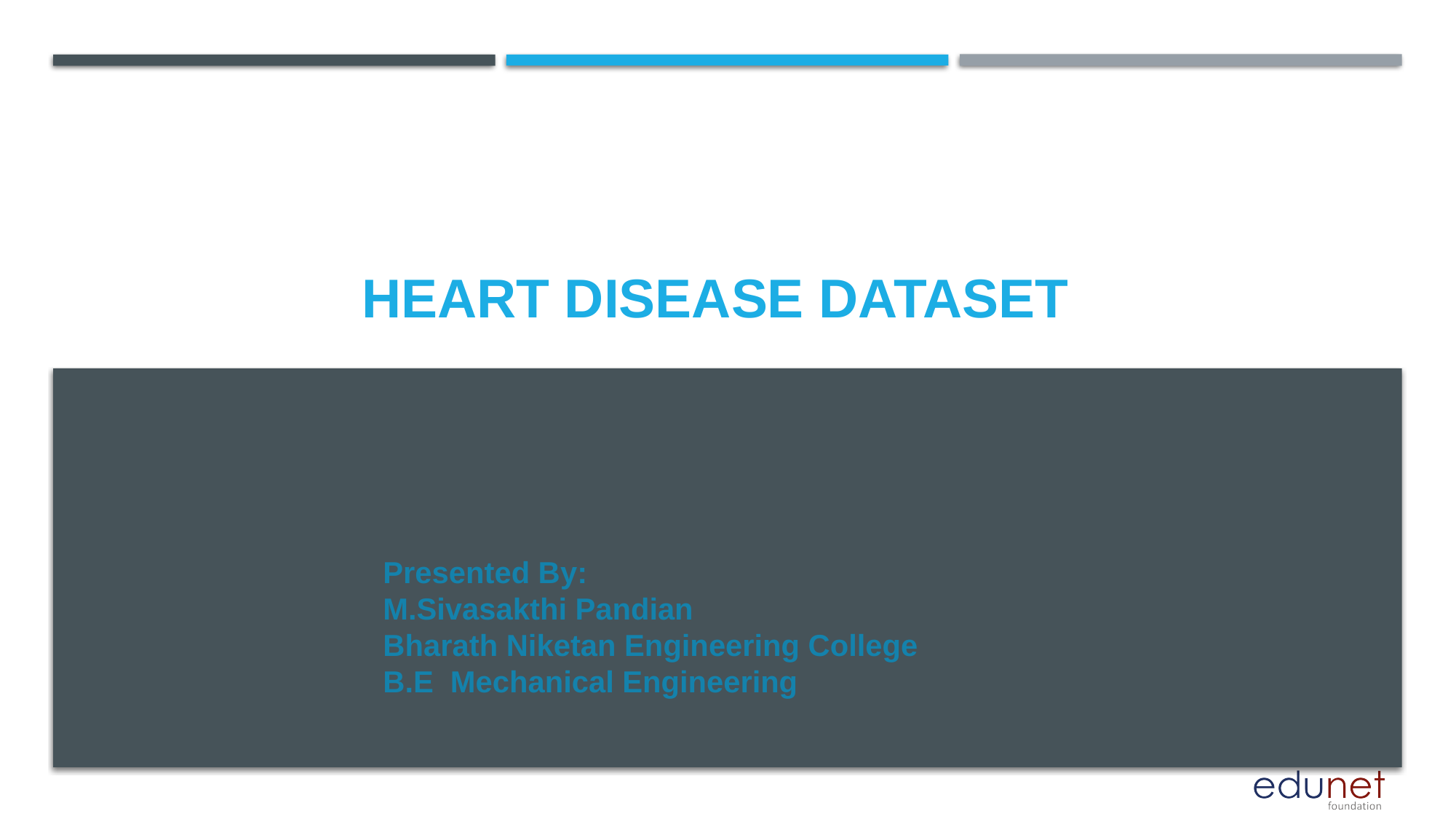

# Heart Disease Dataset
Presented By:
M.Sivasakthi Pandian
Bharath Niketan Engineering College
B.E  Mechanical Engineering